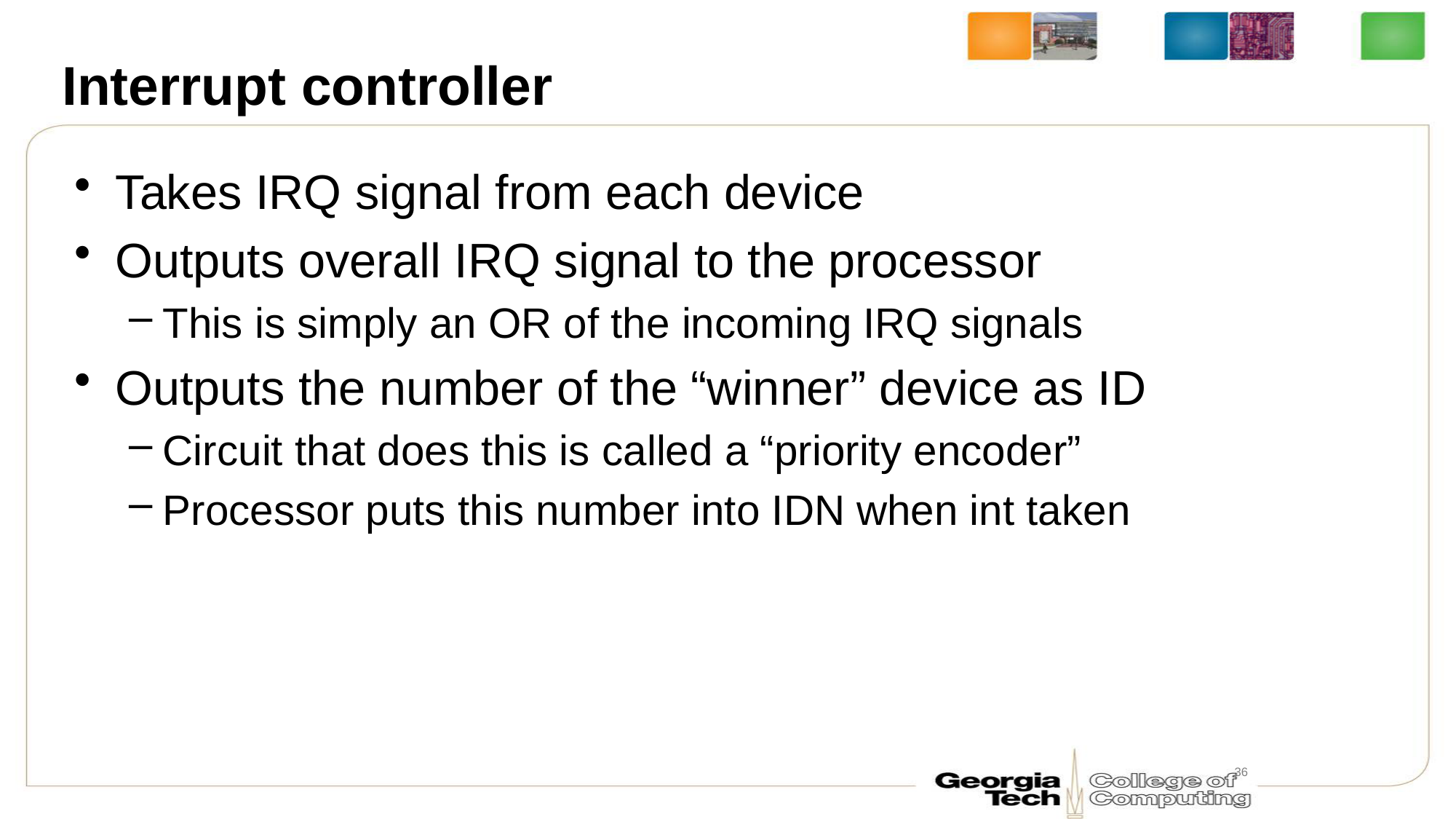

# Interrupt controller
Takes IRQ signal from each device
Outputs overall IRQ signal to the processor
This is simply an OR of the incoming IRQ signals
Outputs the number of the “winner” device as ID
Circuit that does this is called a “priority encoder”
Processor puts this number into IDN when int taken
36